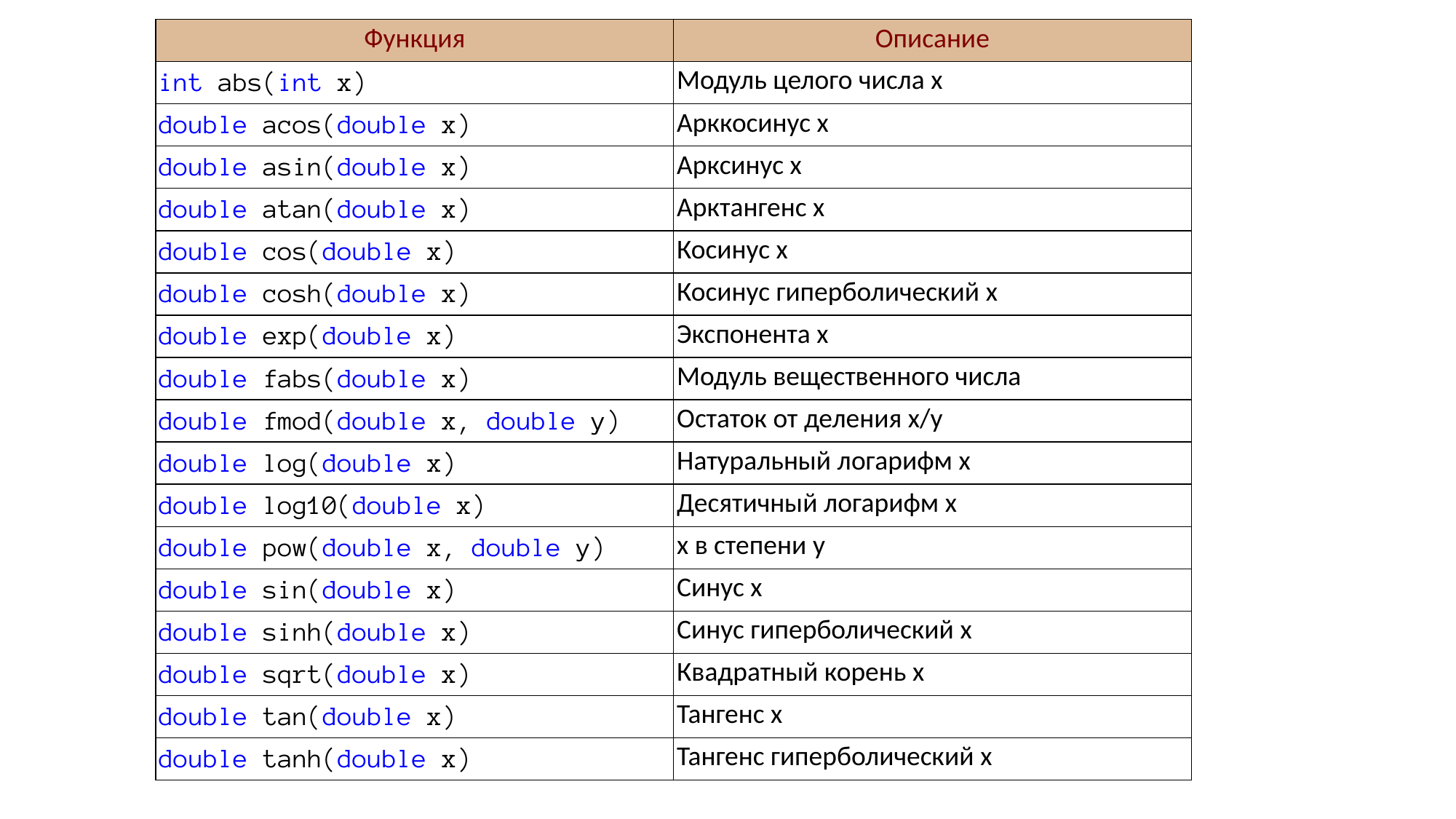

| Функция | Описание |
| --- | --- |
| int abs(int x) | Модуль целого числа x |
| double acos(double x) | Арккосинус x |
| double asin(double x) | Арксинус x |
| double atan(double x) | Арктангенс x |
| double cos(double x) | Косинус x |
| double cosh(double x) | Косинус гиперболический x |
| double exp(double x) | Экспонента x |
| double fabs(double x) | Модуль вещественного числа |
| double fmod(double x, double y) | Остаток от деления x/y |
| double log(double x) | Натуральный логарифм x |
| double log10(double x) | Десятичный логарифм x |
| double pow(double x, double y) | x в степени y |
| double sin(double x) | Синус x |
| double sinh(double x) | Синус гиперболический x |
| double sqrt(double x) | Квадратный корень x |
| double tan(double x) | Тангенс x |
| double tanh(double x) | Тангенс гиперболический x |